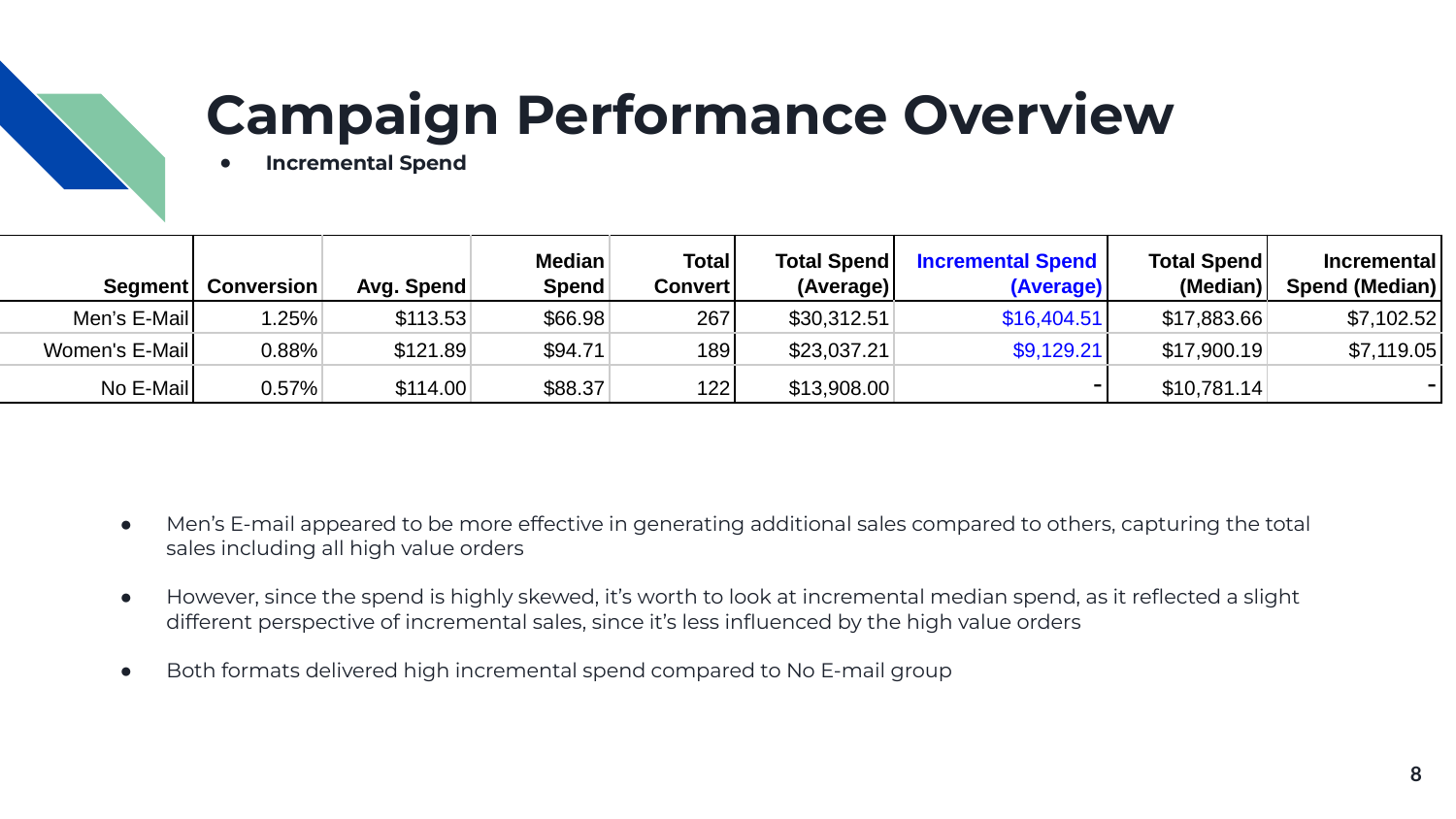

#
Campaign Performance Overview

Incremental Spend
| Segment | Conversion | Avg. Spend | Median Spend | Total Convert | Total Spend (Average) | Incremental Spend (Average) | Total Spend (Median) | Incremental Spend (Median) |
| --- | --- | --- | --- | --- | --- | --- | --- | --- |
| Men’s E-Mail | 1.25% | $113.53 | $66.98 | 267 | $30,312.51 | $16,404.51 | $17,883.66 | $7,102.52 |
| Women's E-Mail | 0.88% | $121.89 | $94.71 | 189 | $23,037.21 | $9,129.21 | $17,900.19 | $7,119.05 |
| No E-Mail | 0.57% | $114.00 | $88.37 | 122 | $13,908.00 | - | $10,781.14 | - |
Men’s E-mail appeared to be more effective in generating additional sales compared to others, capturing the total sales including all high value orders

However, since the spend is highly skewed, it’s worth to look at incremental median spend, as it reflected a slight different perspective of incremental sales, since it’s less influenced by the high value orders

Both formats delivered high incremental spend compared to No E-mail group
8